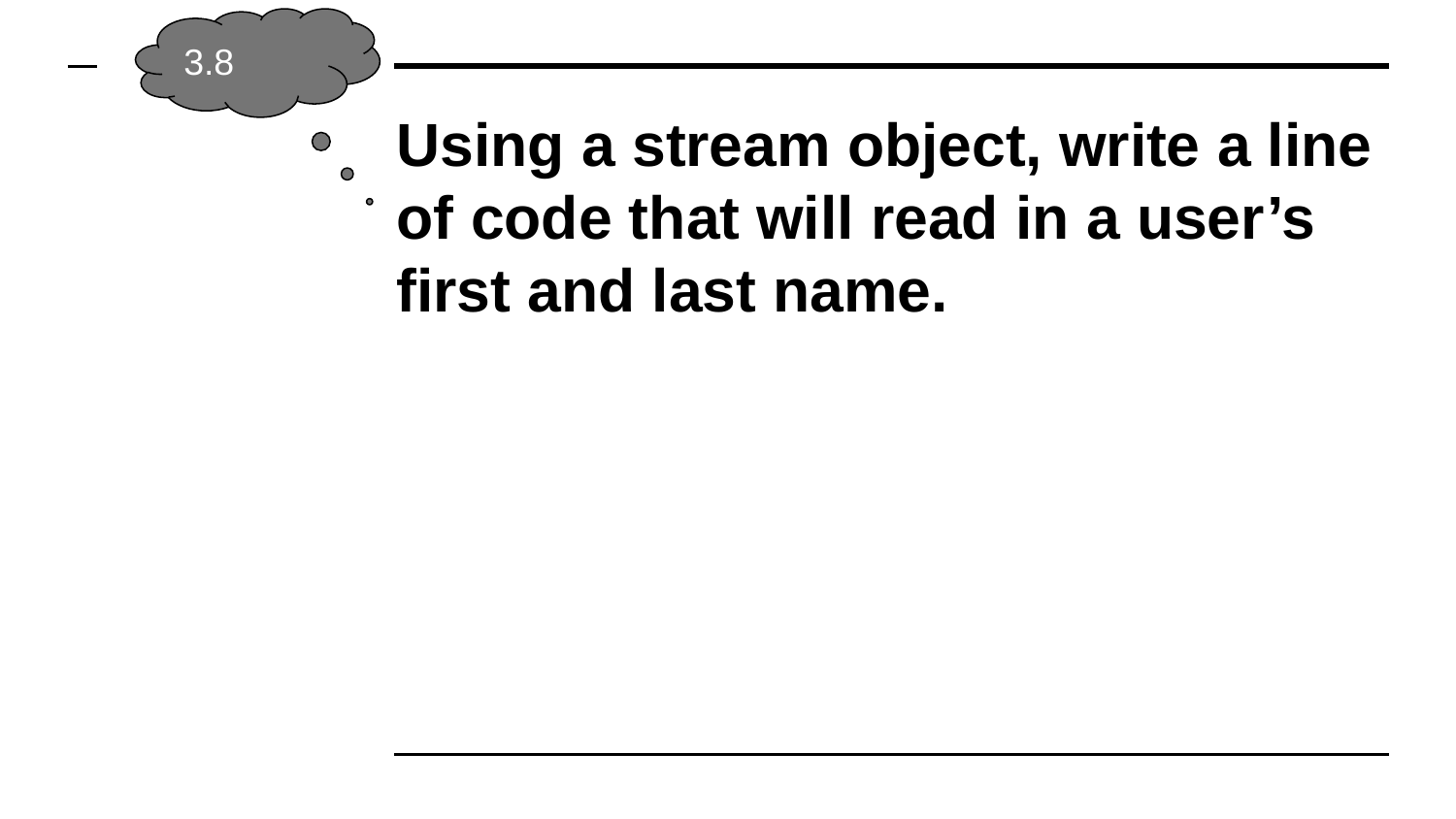

3.8
# Using a stream object, write a line of code that will read in a user’s first and last name.